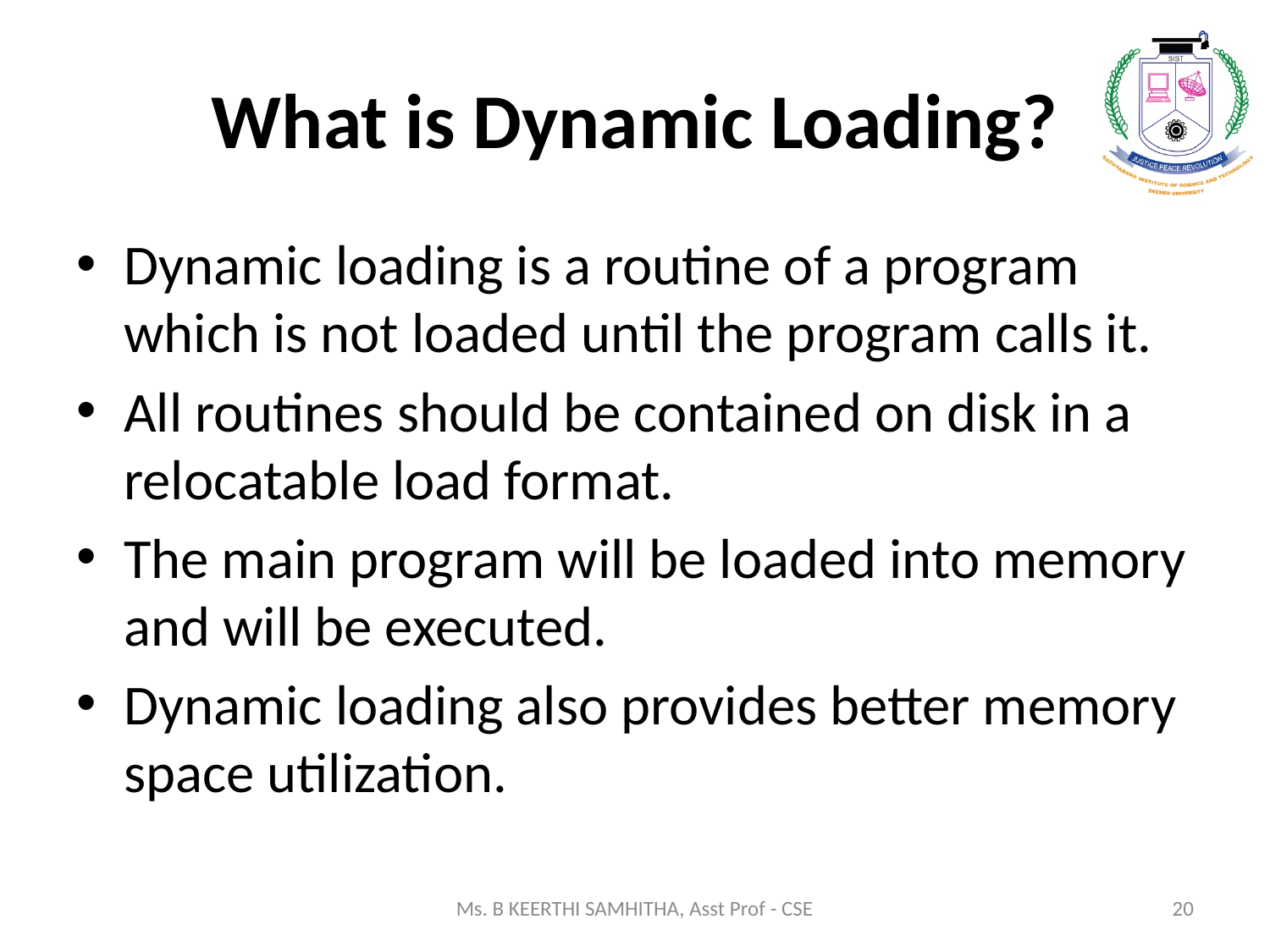

# What is Dynamic Loading?
Dynamic loading is a routine of a program which is not loaded until the program calls it.
All routines should be contained on disk in a relocatable load format.
The main program will be loaded into memory and will be executed.
Dynamic loading also provides better memory space utilization.
Ms. B KEERTHI SAMHITHA, Asst Prof - CSE
20